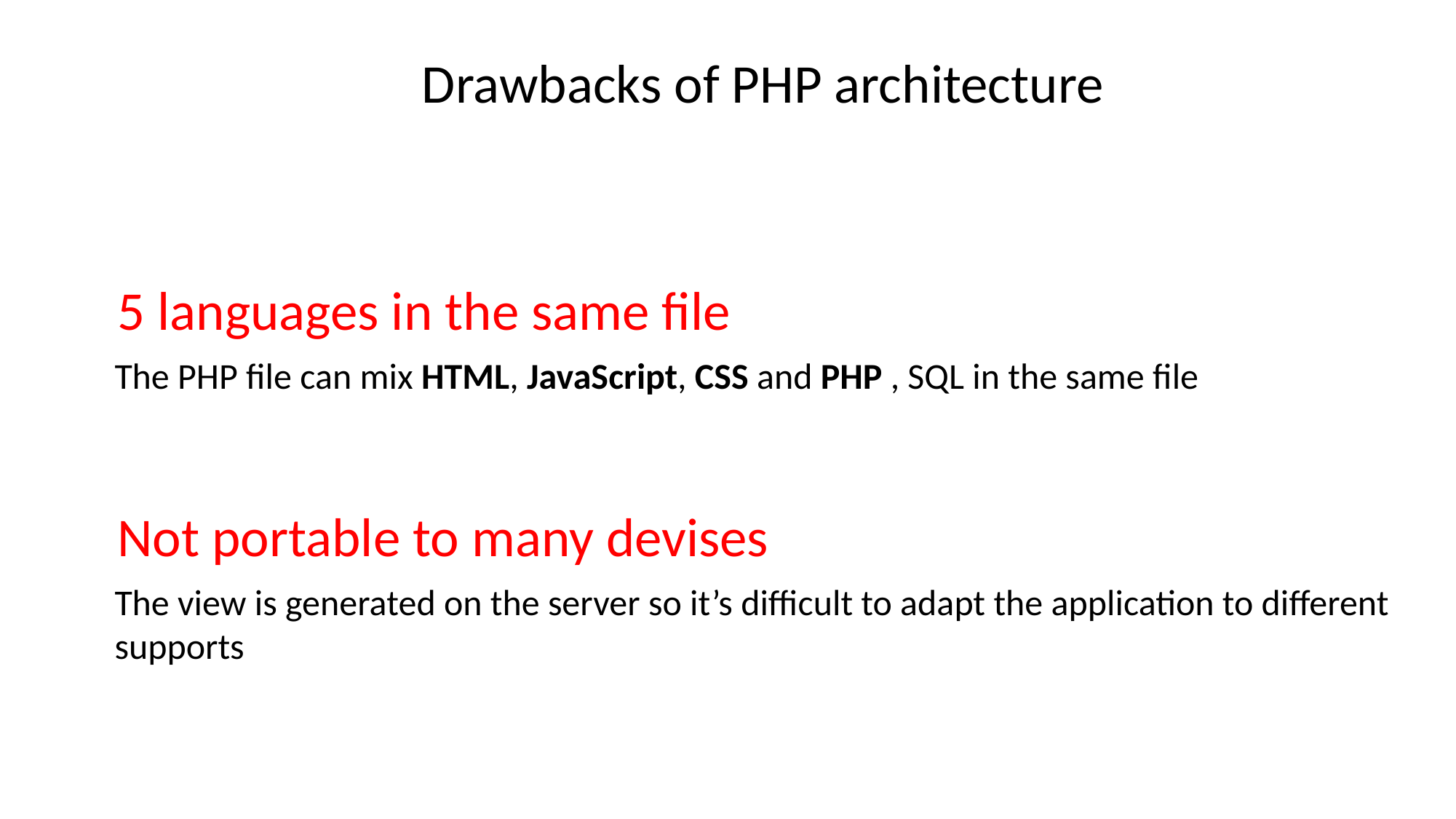

Drawbacks of PHP architecture
5 languages in the same file
The PHP file can mix HTML, JavaScript, CSS and PHP , SQL in the same file
Not portable to many devises
The view is generated on the server so it’s difficult to adapt the application to different supports